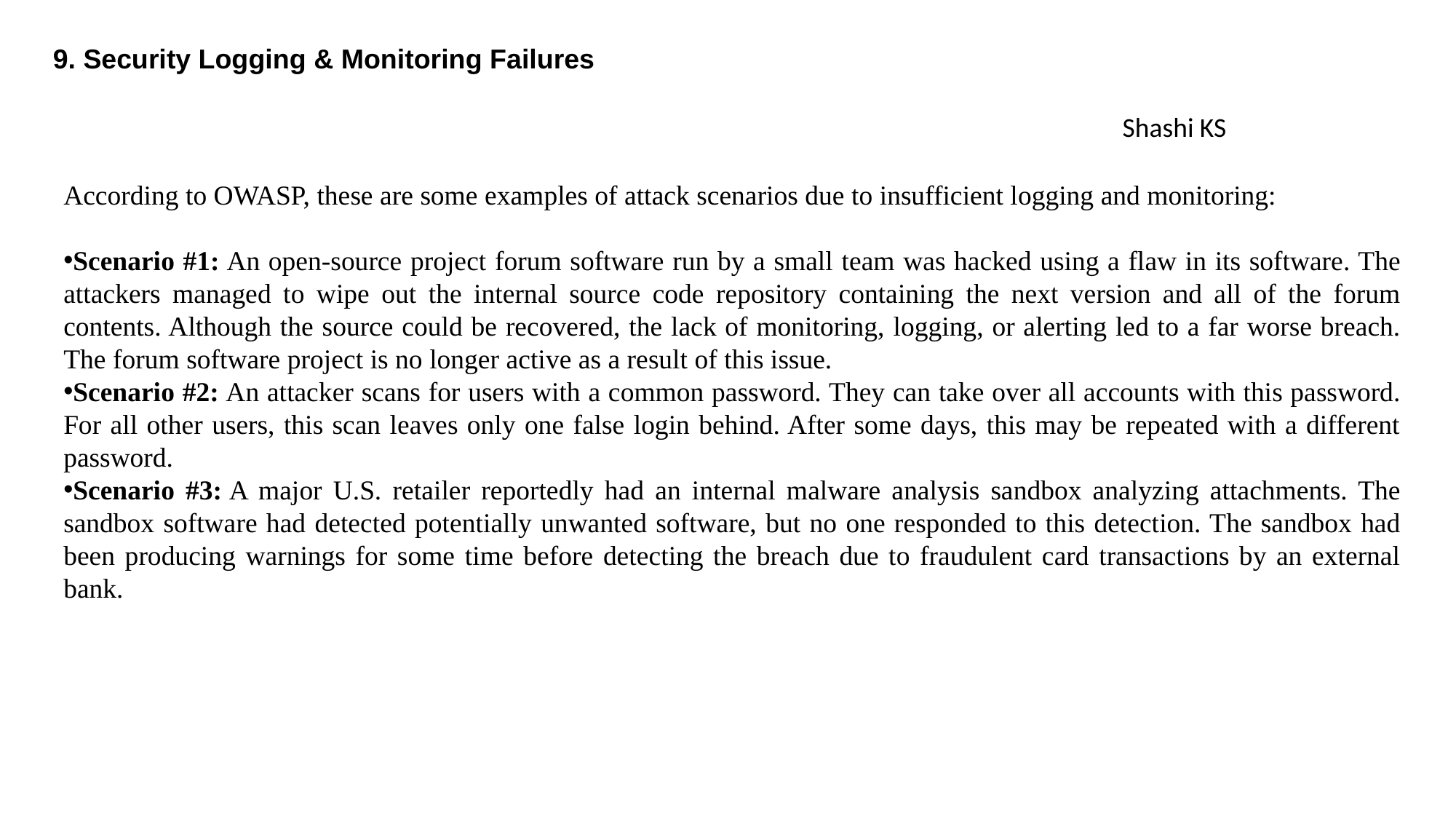

9. Security Logging & Monitoring Failures
According to OWASP, these are some examples of attack scenarios due to insufficient logging and monitoring:

Scenario #1: An open-source project forum software run by a small team was hacked using a flaw in its software. The attackers managed to wipe out the internal source code repository containing the next version and all of the forum contents. Although the source could be recovered, the lack of monitoring, logging, or alerting led to a far worse breach. The forum software project is no longer active as a result of this issue.
Scenario #2: An attacker scans for users with a common password. They can take over all accounts with this password. For all other users, this scan leaves only one false login behind. After some days, this may be repeated with a different password.
Scenario #3: A major U.S. retailer reportedly had an internal malware analysis sandbox analyzing attachments. The sandbox software had detected potentially unwanted software, but no one responded to this detection. The sandbox had been producing warnings for some time before detecting the breach due to fraudulent card transactions by an external bank.